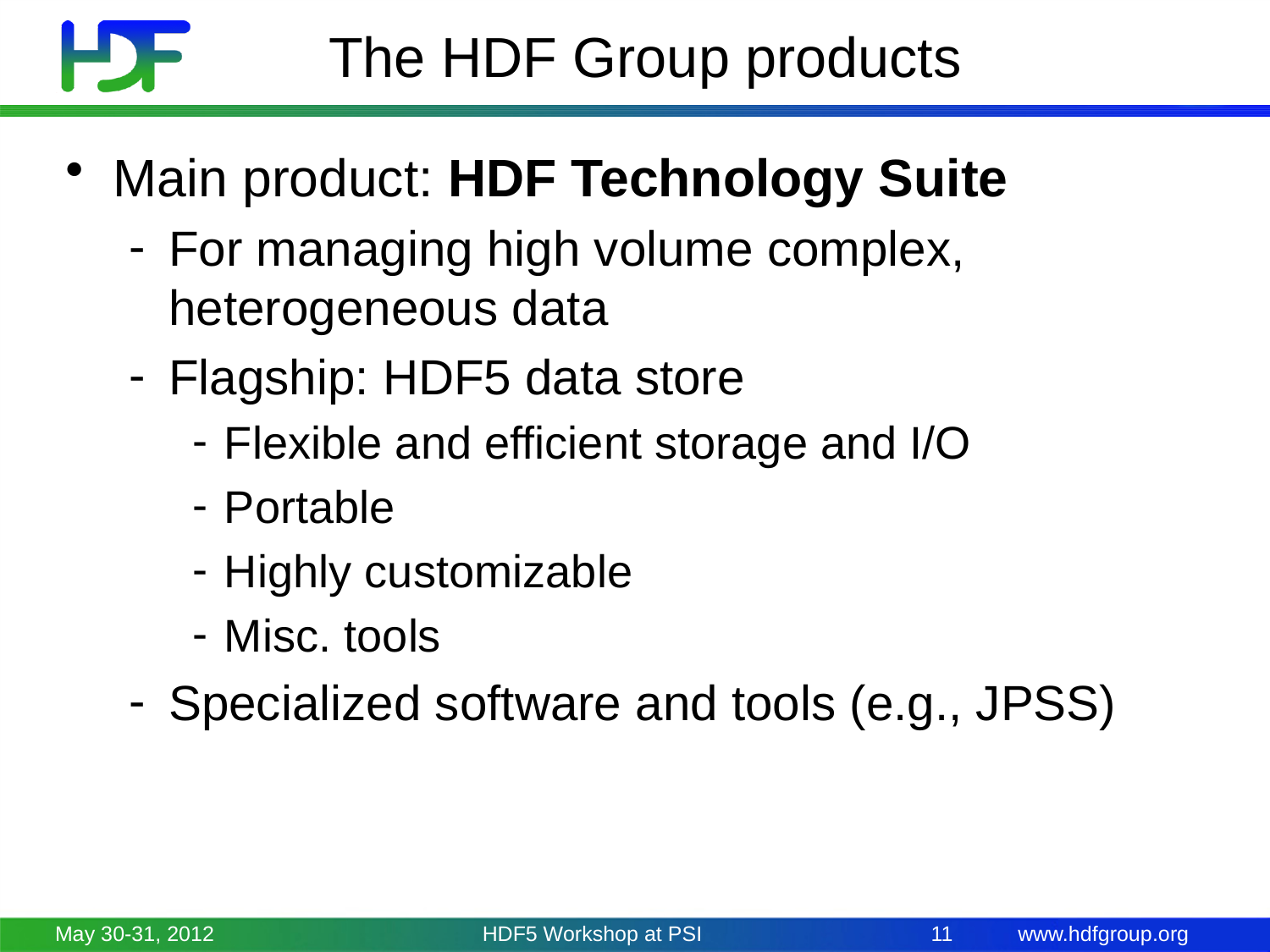

# The HDF Group products
Main product: HDF Technology Suite
For managing high volume complex, heterogeneous data
Flagship: HDF5 data store
Flexible and efficient storage and I/O
Portable
Highly customizable
Misc. tools
Specialized software and tools (e.g., JPSS)

May 30-31, 2012
HDF5 Workshop at PSI
11